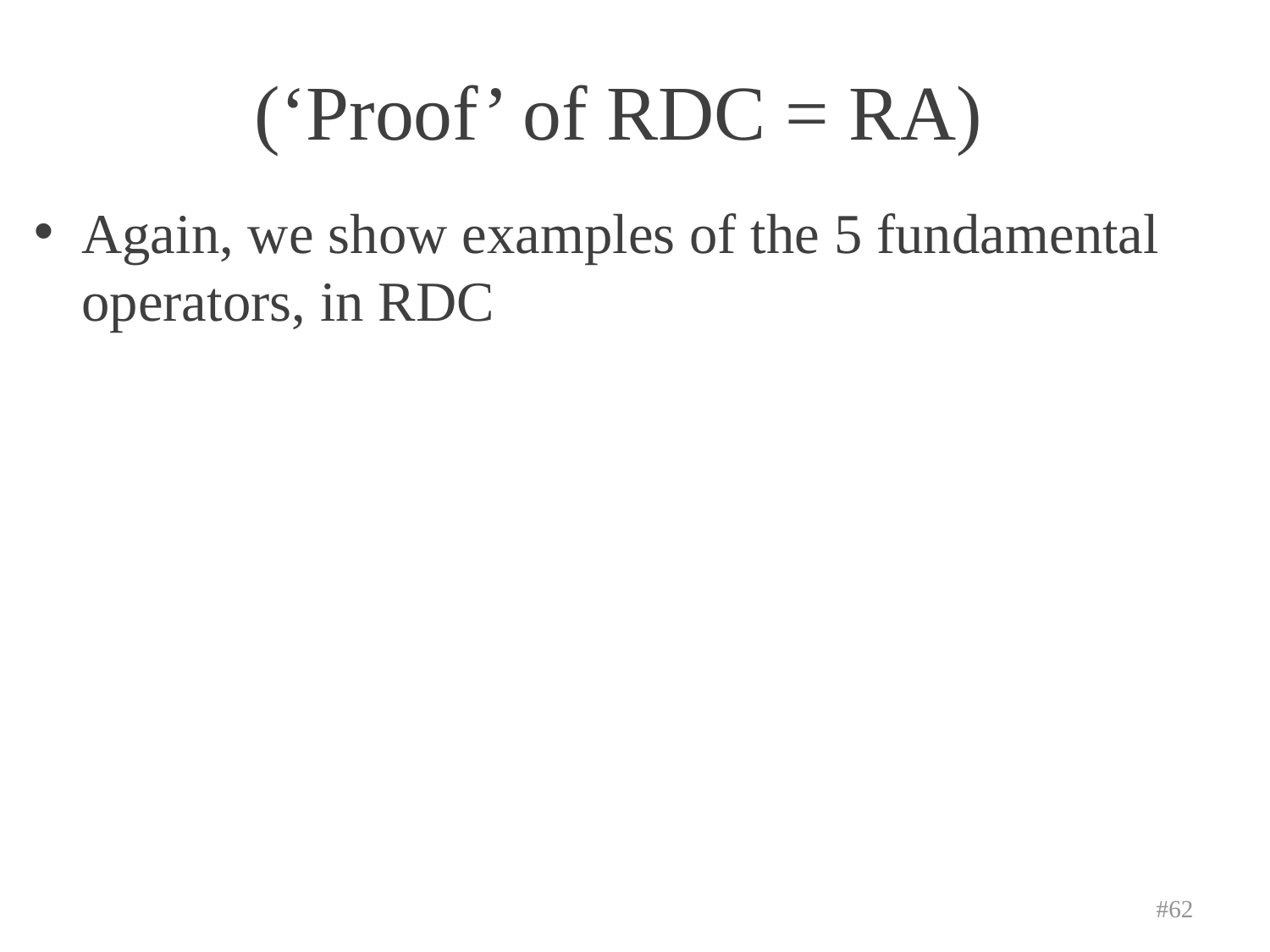

# (‘Proof’ of RDC = RA)
Again, we show examples of the 5 fundamental operators, in RDC

#62